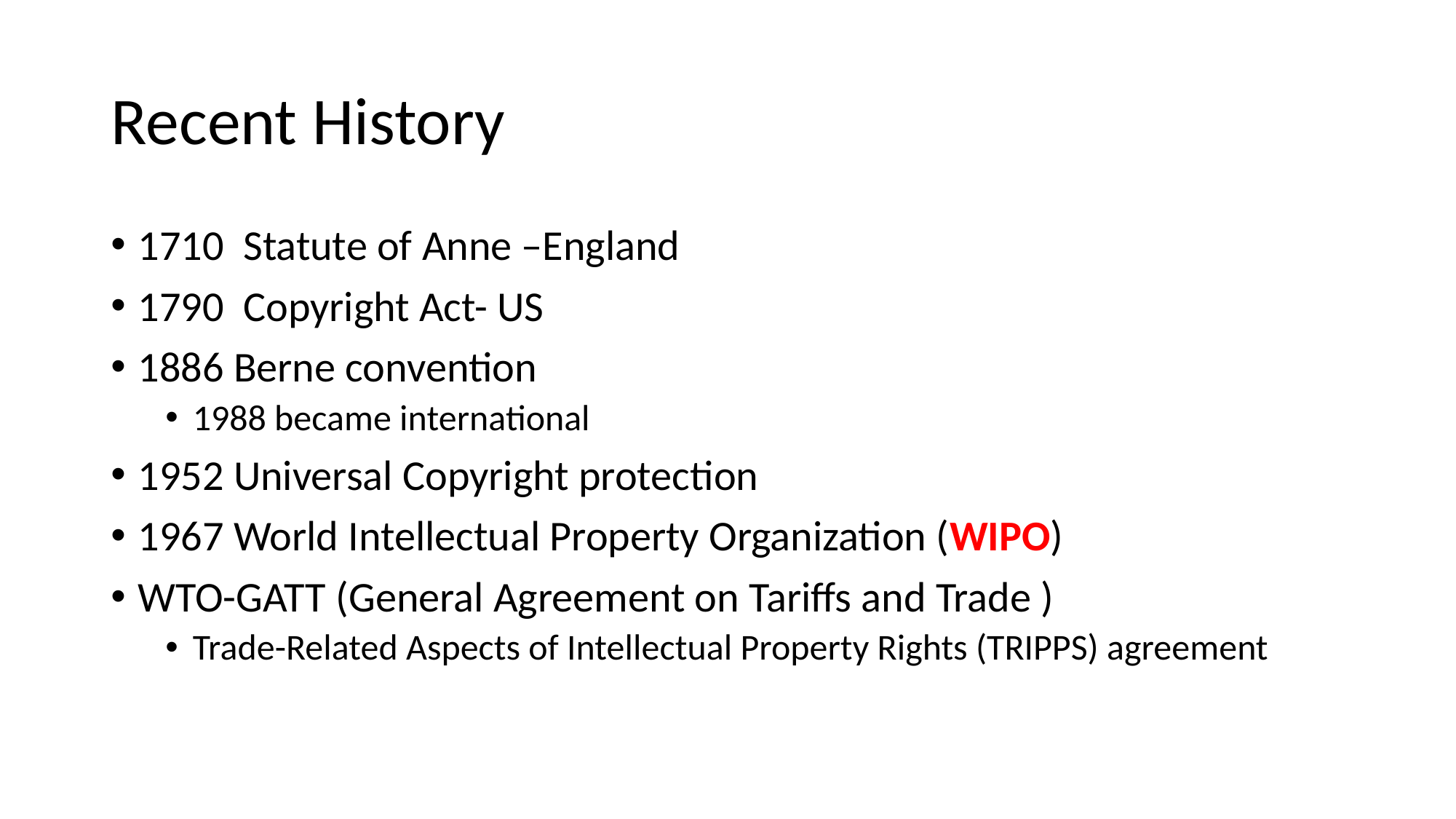

# Recent History
1710  Statute of Anne –England
1790  Copyright Act- US
1886 Berne convention
1988 became international
1952 Universal Copyright protection
1967 World Intellectual Property Organization (WIPO)
WTO-GATT (General Agreement on Tariffs and Trade )
Trade-Related Aspects of Intellectual Property Rights (TRIPPS) agreement